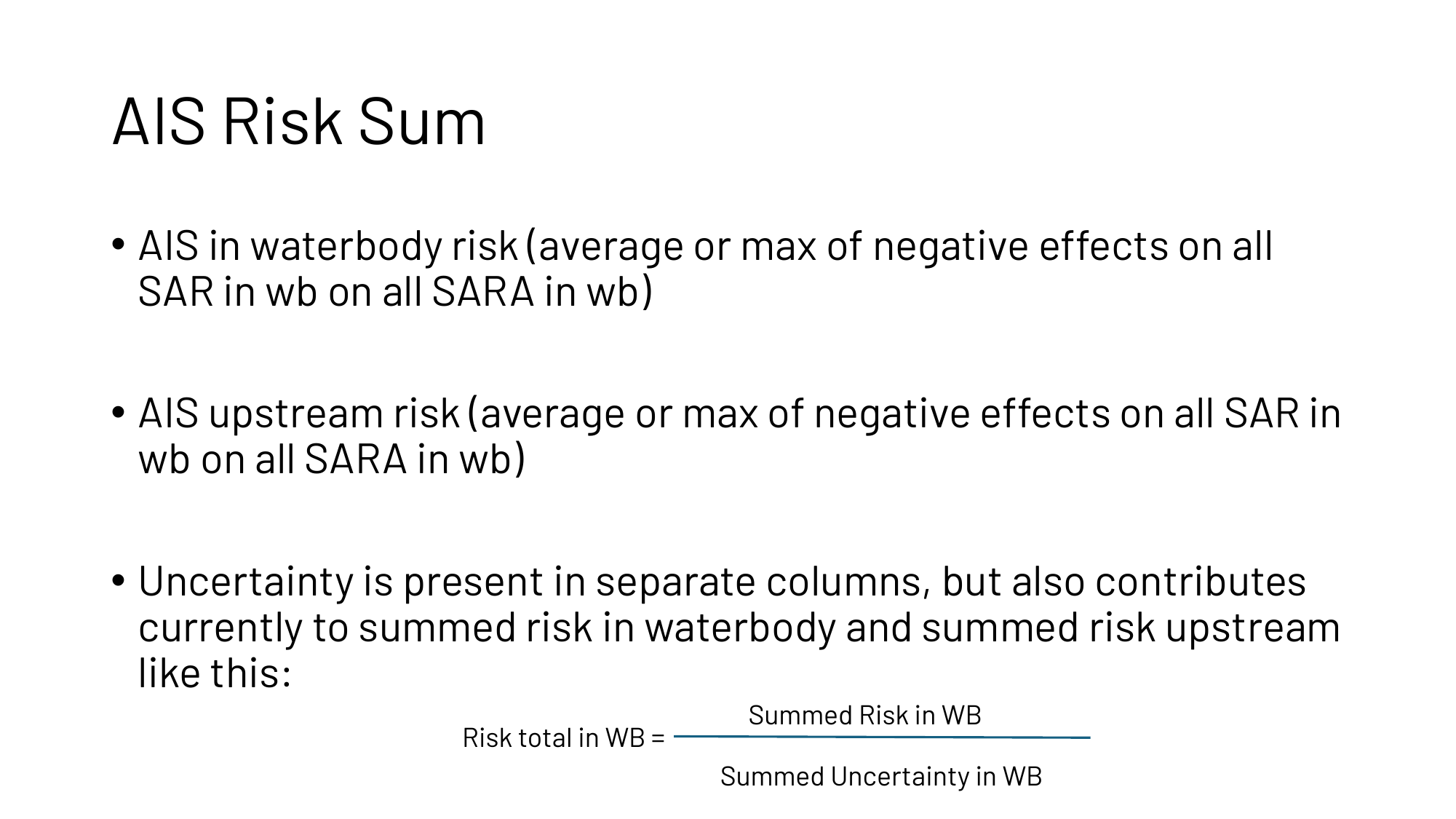

# AIS Risk Sum
AIS in waterbody risk (average or max of negative effects on all SAR in wb on all SARA in wb)

AIS upstream risk (average or max of negative effects on all SAR in wb on all SARA in wb)

Uncertainty is present in separate columns, but also contributes currently to summed risk in waterbody and summed risk upstream like this:

Summed Risk in WB
Risk total in WB =
Summed Uncertainty in WB